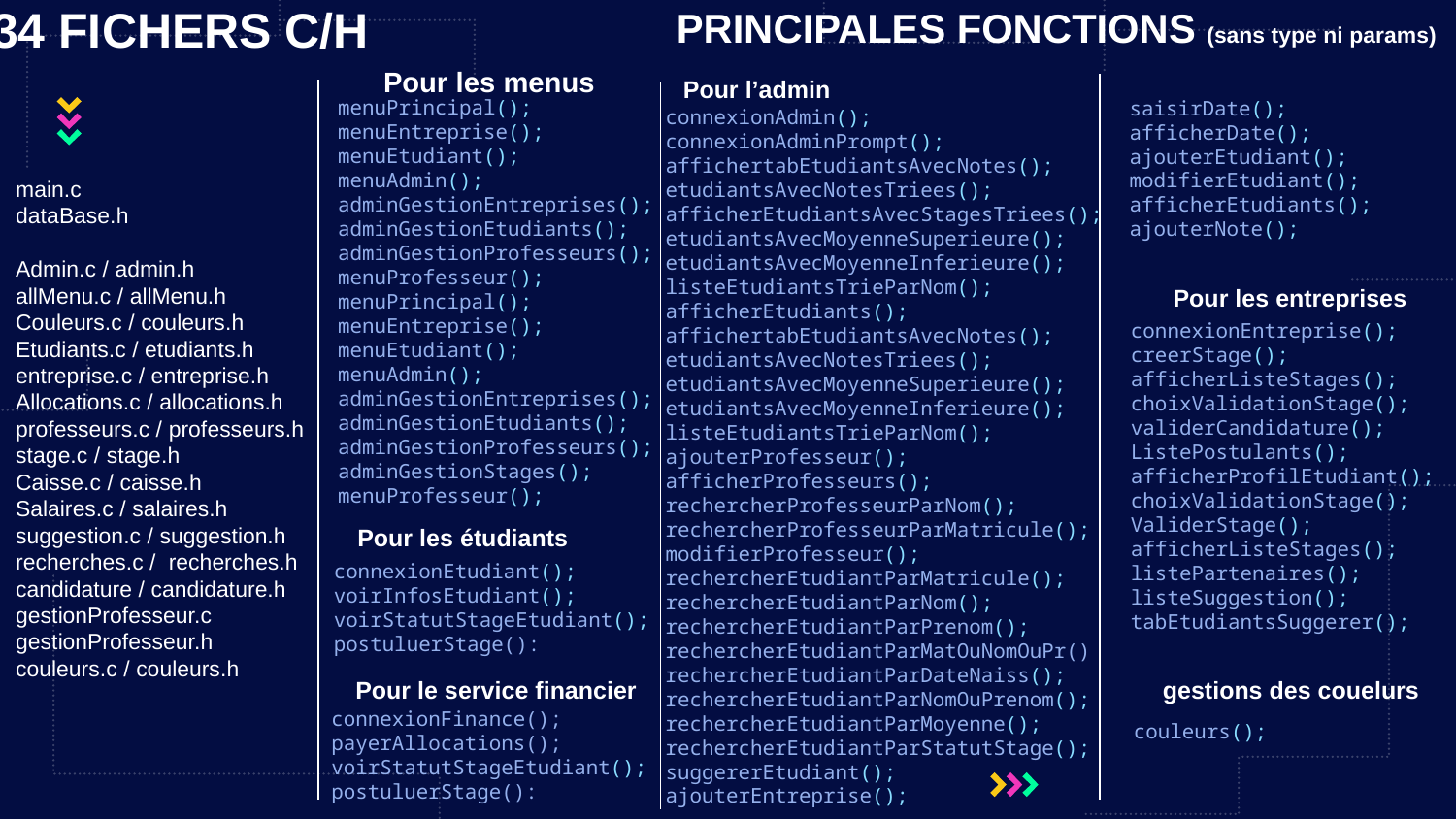

34 FICHERS C/H
PRINCIPALES FONCTIONS (sans type ni params)
Pour les menus
Pour l’admin
menuPrincipal();
menuEntreprise();
menuEtudiant();
menuAdmin();
adminGestionEntreprises();
adminGestionEtudiants();
adminGestionProfesseurs();
menuProfesseur();
menuPrincipal();
menuEntreprise();
menuEtudiant();
menuAdmin();
adminGestionEntreprises();
adminGestionEtudiants();
adminGestionProfesseurs();
adminGestionStages();
menuProfesseur();

saisirDate();
afficherDate();
ajouterEtudiant();
modifierEtudiant();
afficherEtudiants();
ajouterNote();

connexionAdmin();
connexionAdminPrompt();
affichertabEtudiantsAvecNotes();
etudiantsAvecNotesTriees();
afficherEtudiantsAvecStagesTriees();
etudiantsAvecMoyenneSuperieure();
etudiantsAvecMoyenneInferieure();
listeEtudiantsTrieParNom();
afficherEtudiants();
affichertabEtudiantsAvecNotes();
etudiantsAvecNotesTriees();
etudiantsAvecMoyenneSuperieure();
etudiantsAvecMoyenneInferieure();
listeEtudiantsTrieParNom();
ajouterProfesseur();
afficherProfesseurs();
rechercherProfesseurParNom();
rechercherProfesseurParMatricule();
modifierProfesseur();
rechercherEtudiantParMatricule();
rechercherEtudiantParNom();
rechercherEtudiantParPrenom(); rechercherEtudiantParMatOuNomOuPr()
rechercherEtudiantParDateNaiss();
rechercherEtudiantParNomOuPrenom();
rechercherEtudiantParMoyenne();
rechercherEtudiantParStatutStage();
suggererEtudiant();
ajouterEntreprise();

main.c
dataBase.h

Admin.c / admin.h
allMenu.c / allMenu.h
Couleurs.c / couleurs.h
Etudiants.c / etudiants.h
entreprise.c / entreprise.h
Allocations.c / allocations.h
professeurs.c / professeurs.h
stage.c / stage.h
Caisse.c / caisse.h
Salaires.c / salaires.h
suggestion.c / suggestion.h
recherches.c /  recherches.h
candidature / candidature.h
gestionProfesseur.c
gestionProfesseur.h
couleurs.c / couleurs.h

Pour les entreprises
connexionEntreprise();
creerStage();
afficherListeStages();
choixValidationStage();
validerCandidature();
ListePostulants();
afficherProfilEtudiant();
choixValidationStage();
ValiderStage();
afficherListeStages();
listePartenaires();
listeSuggestion();
tabEtudiantsSuggerer();
Pour les étudiants
connexionEtudiant();
voirInfosEtudiant();
voirStatutStageEtudiant();
postuluerStage():
gestions des couelurs
Pour le service financier
connexionFinance();
payerAllocations();
voirStatutStageEtudiant();
postuluerStage():
couleurs();